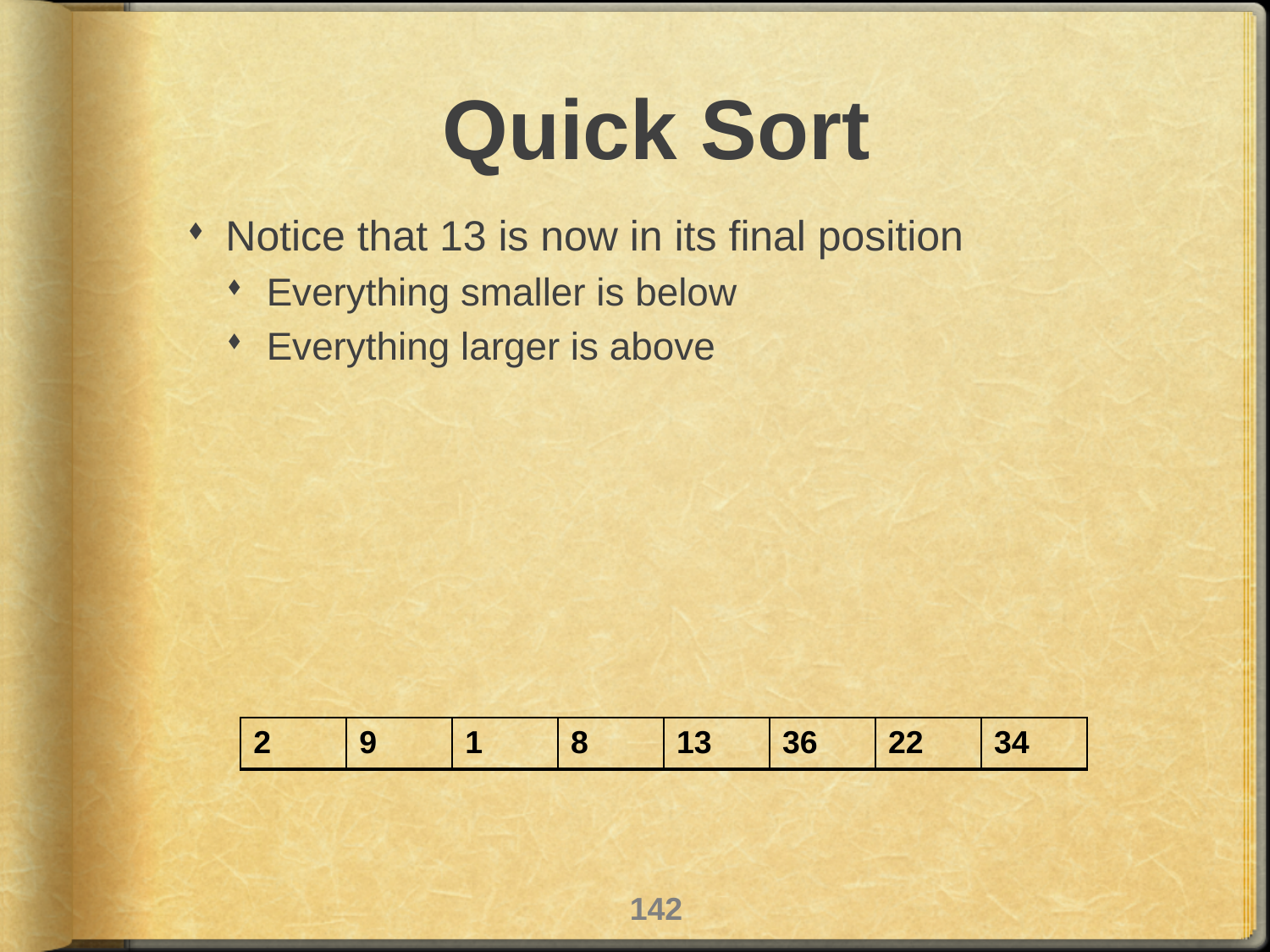

# Quick Sort
Notice that 13 is now in its final position
Everything smaller is below
Everything larger is above

| 2 | 9 | 1 | 8 | 13 | 36 | 22 | 34 |
| --- | --- | --- | --- | --- | --- | --- | --- |
142